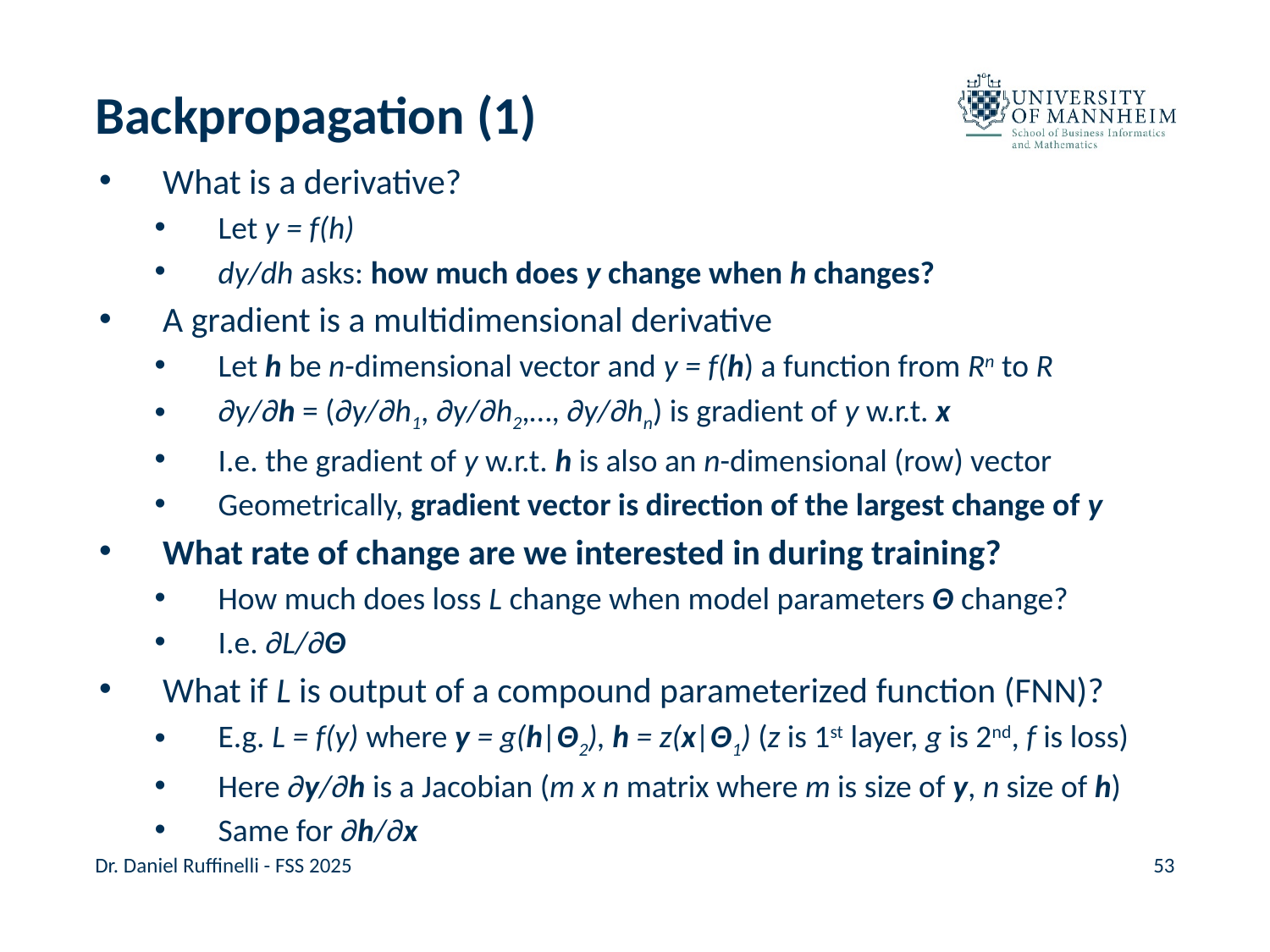

# Backpropagation (1)
What is a derivative?
Let y = f(h)
dy/dh asks: how much does y change when h changes?
A gradient is a multidimensional derivative
Let h be n-dimensional vector and y = f(h) a function from Rn to R
∂y/∂h = (∂y/∂h1, ∂y/∂h2,…, ∂y/∂hn) is gradient of y w.r.t. x
I.e. the gradient of y w.r.t. h is also an n-dimensional (row) vector
Geometrically, gradient vector is direction of the largest change of y
What rate of change are we interested in during training?
How much does loss L change when model parameters Θ change?
I.e. ∂L/∂Θ
What if L is output of a compound parameterized function (FNN)?
E.g. L = f(y) where y = g(h|Θ2), h = z(x|Θ1) (z is 1st layer, g is 2nd, f is loss)
Here ∂y/∂h is a Jacobian (m x n matrix where m is size of y, n size of h)
Same for ∂h/∂x

Dr. Daniel Ruffinelli - FSS 2025
53